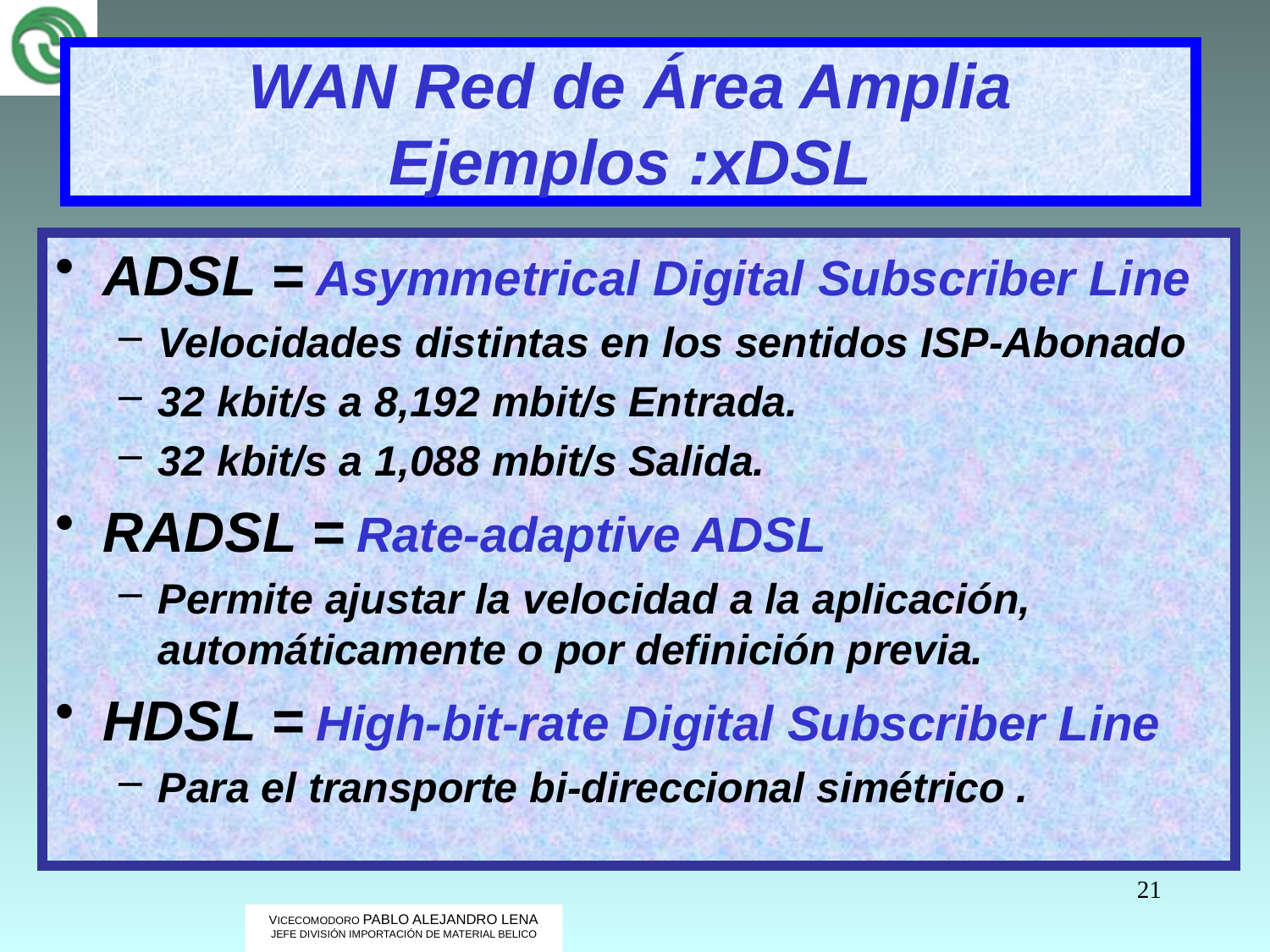

# WAN Red de Área Amplia Ejemplos :xDSL
ADSL = Asymmetrical Digital Subscriber Line
Velocidades distintas en los sentidos ISP-Abonado
32 kbit/s a 8,192 mbit/s Entrada.
32 kbit/s a 1,088 mbit/s Salida.
RADSL = Rate-adaptive ADSL
Permite ajustar la velocidad a la aplicación, automáticamente o por definición previa.
HDSL = High-bit-rate Digital Subscriber Line
Para el transporte bi-direccional simétrico .
21
VICECOMODORO PABLO ALEJANDRO LENA
JEFE DIVISIÓN IMPORTACIÓN DE MATERIAL BELICO